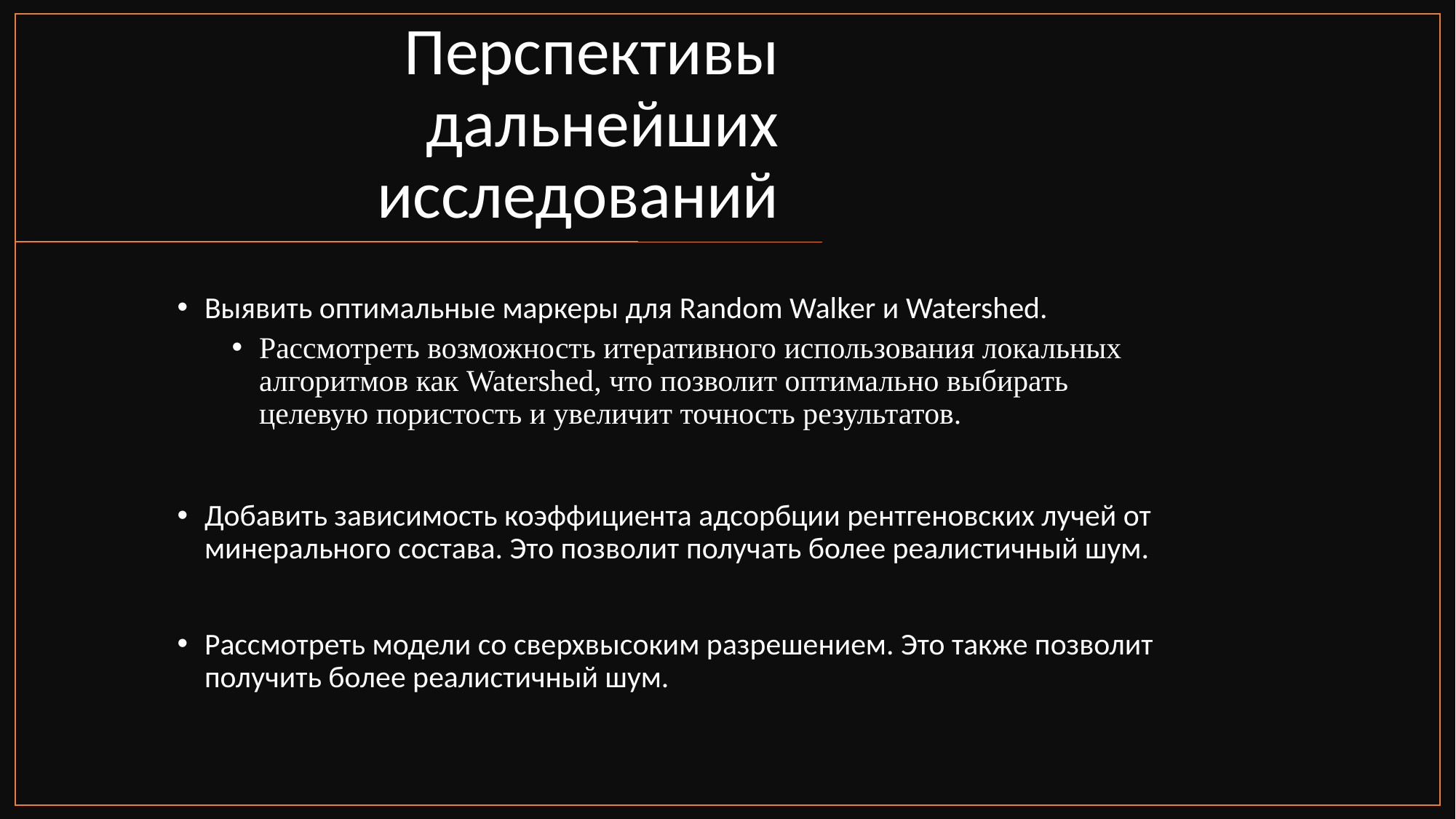

# Перспективы дальнейших исследований
Выявить оптимальные маркеры для Random Walker и Watershed.
Рассмотреть возможность итеративного использования локальных алгоритмов как Watershed, что позволит оптимально выбирать целевую пористость и увеличит точность результатов.

Добавить зависимость коэффициента адсорбции рентгеновских лучей от минерального состава. Это позволит получать более реалистичный шум.

Рассмотреть модели со сверхвысоким разрешением. Это также позволит получить более реалистичный шум.